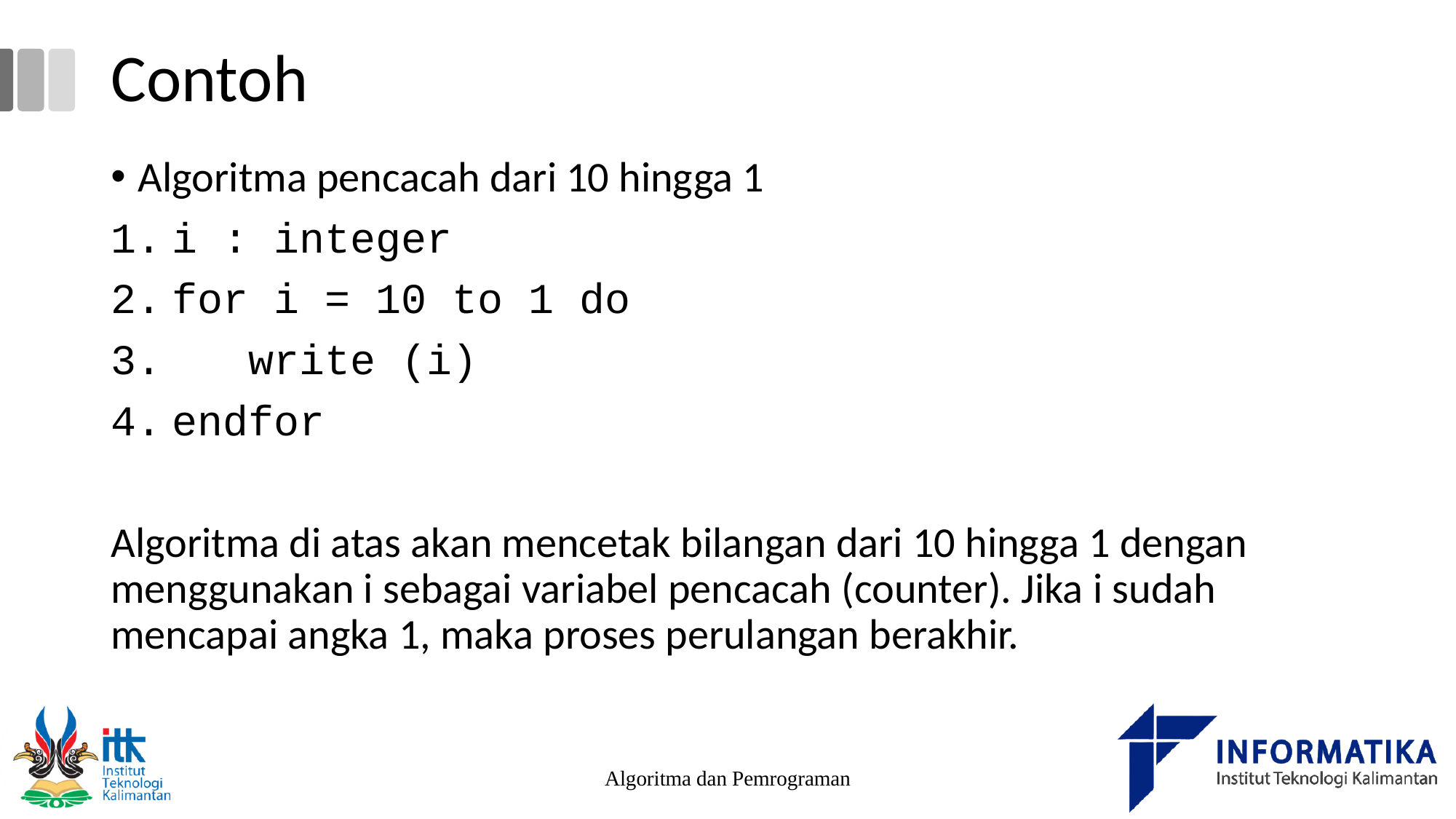

# Contoh
Algoritma pencacah dari 10 hingga 1
i : integer
for i = 10 to 1 do
   write (i)
endfor

Algoritma di atas akan mencetak bilangan dari 10 hingga 1 dengan menggunakan i sebagai variabel pencacah (counter). Jika i sudah mencapai angka 1, maka proses perulangan berakhir.
Algoritma dan Pemrograman